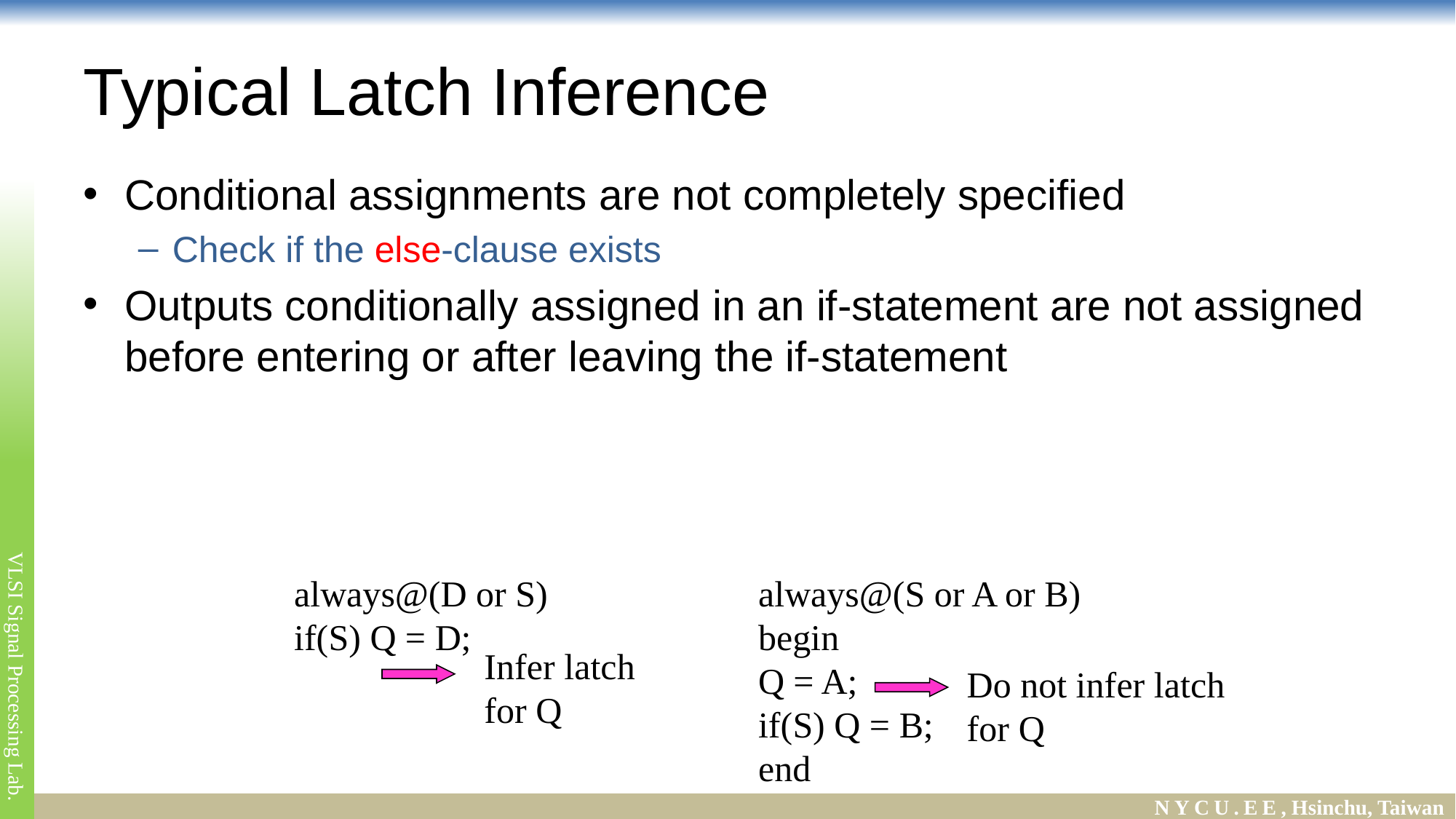

# Typical Latch Inference
Conditional assignments are not completely specified
Check if the else-clause exists
Outputs conditionally assigned in an if-statement are not assigned before entering or after leaving the if-statement
always@(S or A or B)
begin
Q = A;
if(S) Q = B;
end
always@(D or S)
if(S) Q = D;
Infer latch
for Q
Do not infer latch
for Q